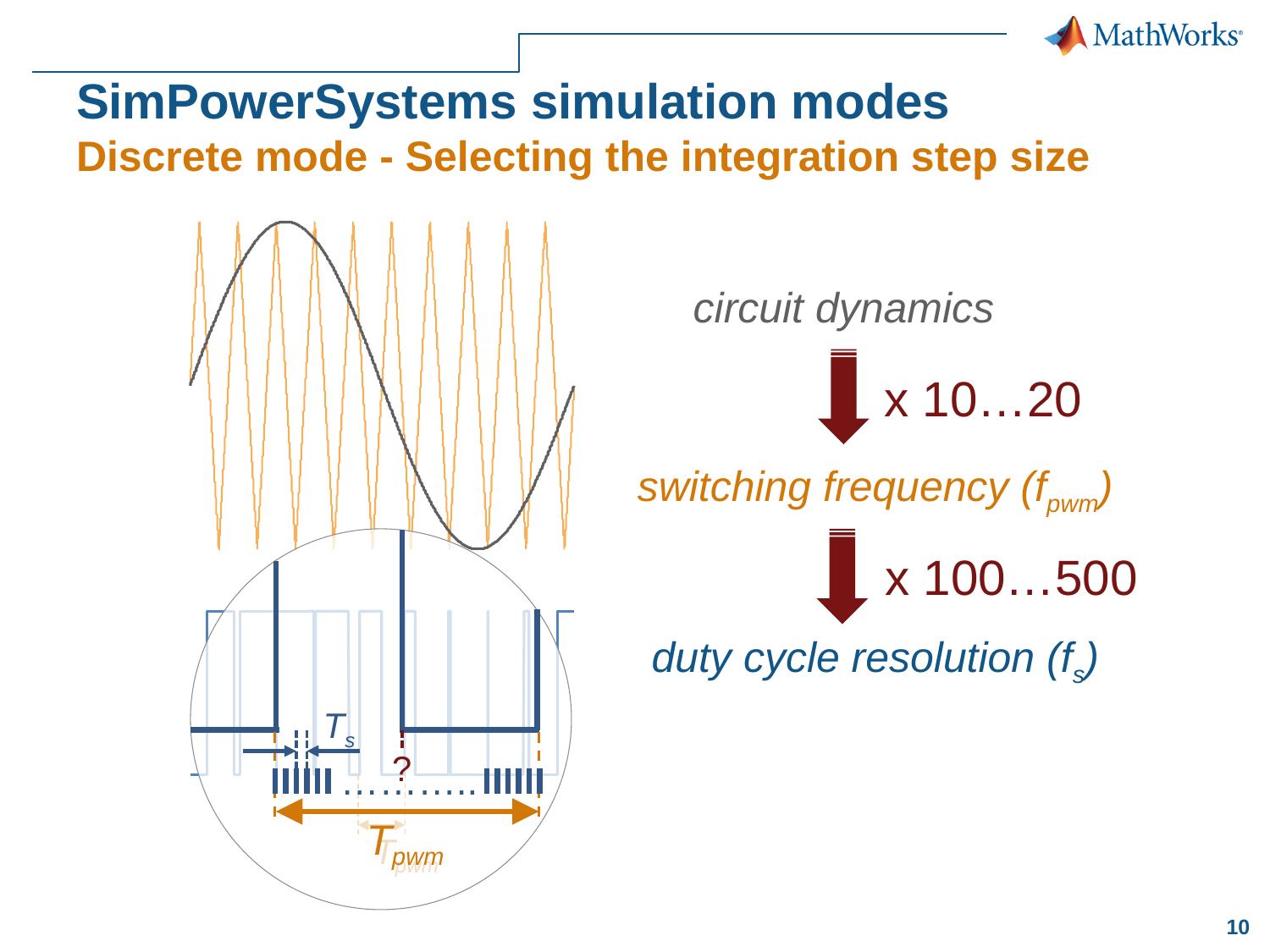

# SimPowerSystems simulation modes Discrete mode - Selecting the integration step size

circuit dynamics
x 10…20

switching frequency (fpwm)

Tpwm
x 100…500

duty cycle resolution (fs)
Ts
………..
?
Tpwm